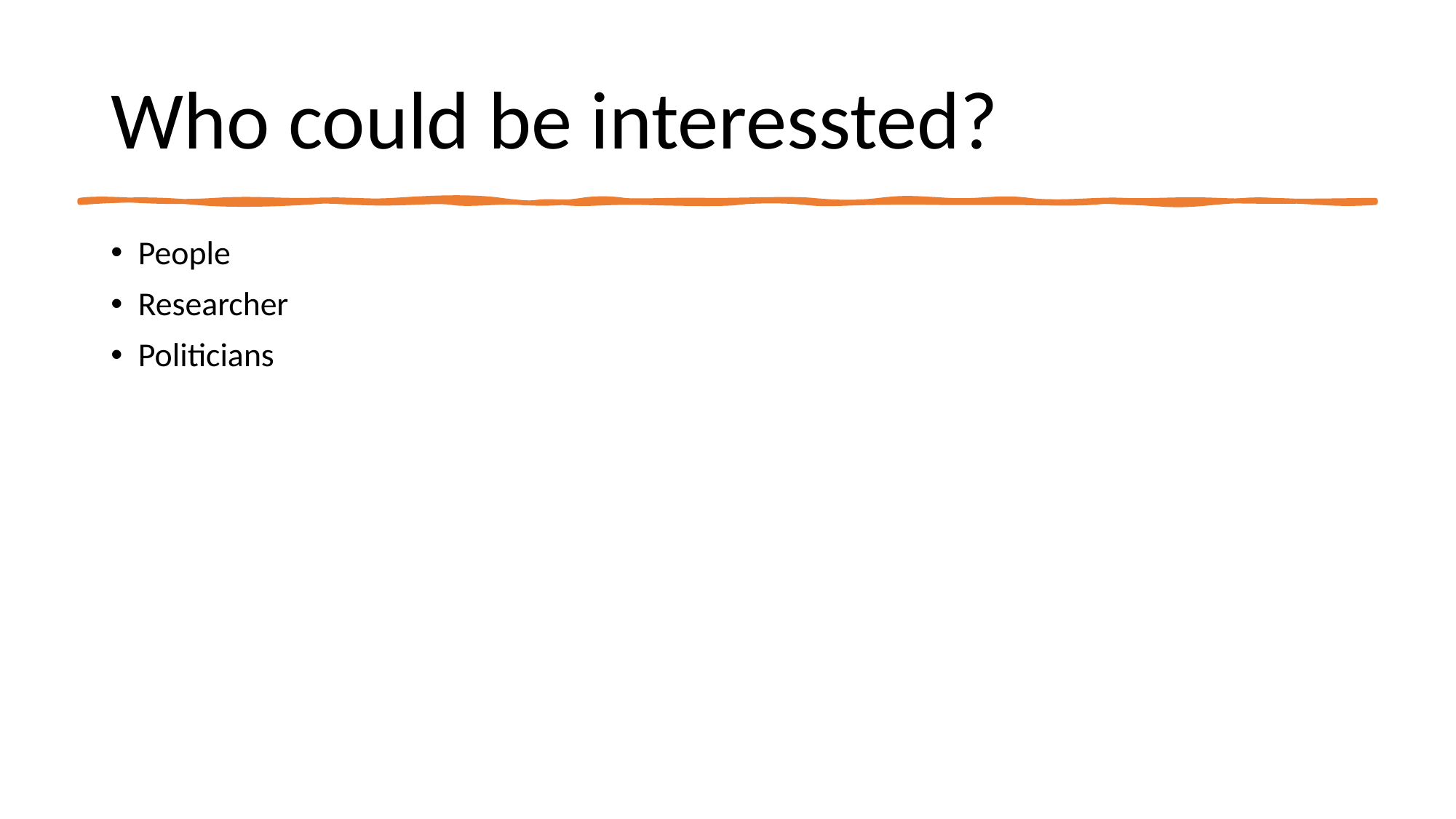

# Who could be interessted?

People
Researcher
Politicians